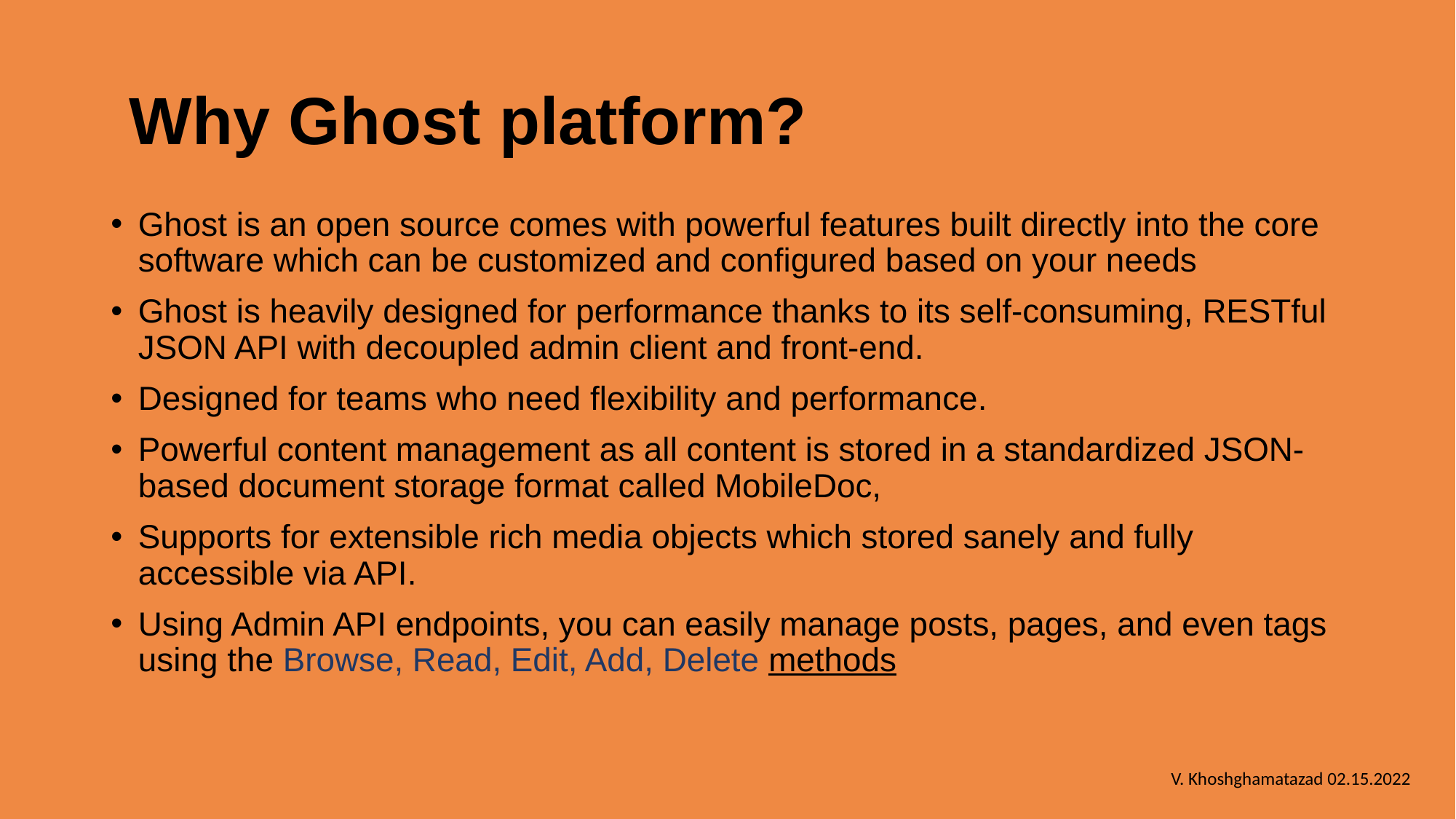

# Why Ghost platform?
Ghost is an open source comes with powerful features built directly into the core software which can be customized and configured based on your needs
Ghost is heavily designed for performance thanks to its self-consuming, RESTful JSON API with decoupled admin client and front-end.
Designed for teams who need flexibility and performance.
Powerful content management as all content is stored in a standardized JSON-based document storage format called MobileDoc,
Supports for extensible rich media objects which stored sanely and fully accessible via API.
Using Admin API endpoints, you can easily manage posts, pages, and even tags using the Browse, Read, Edit, Add, Delete methods
V. Khoshghamatazad 02.15.2022